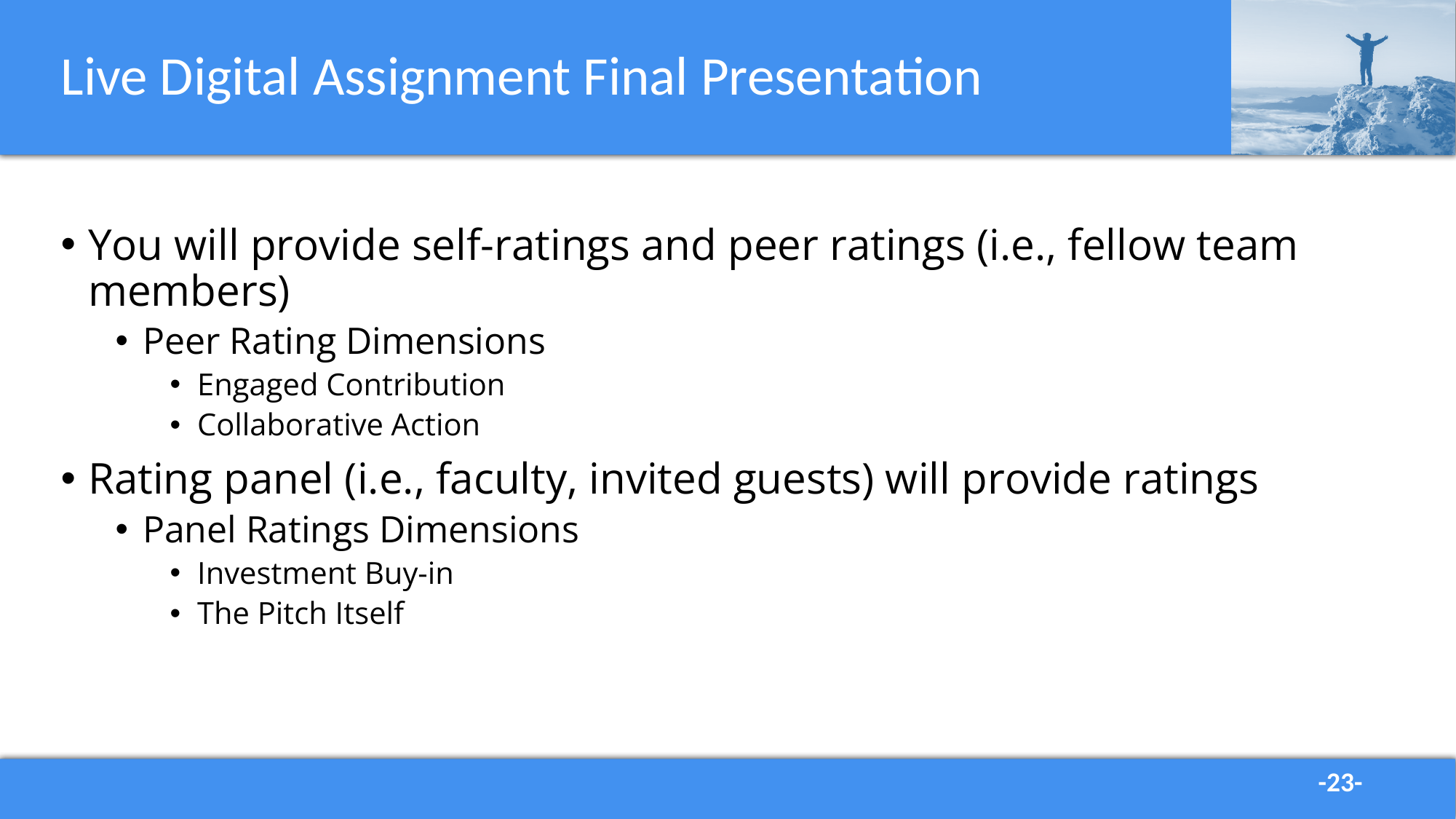

# Live Digital Assignment Final Presentation
You will provide self-ratings and peer ratings (i.e., fellow team members)
Peer Rating Dimensions
Engaged Contribution
Collaborative Action
Rating panel (i.e., faculty, invited guests) will provide ratings
Panel Ratings Dimensions
Investment Buy-in
The Pitch Itself